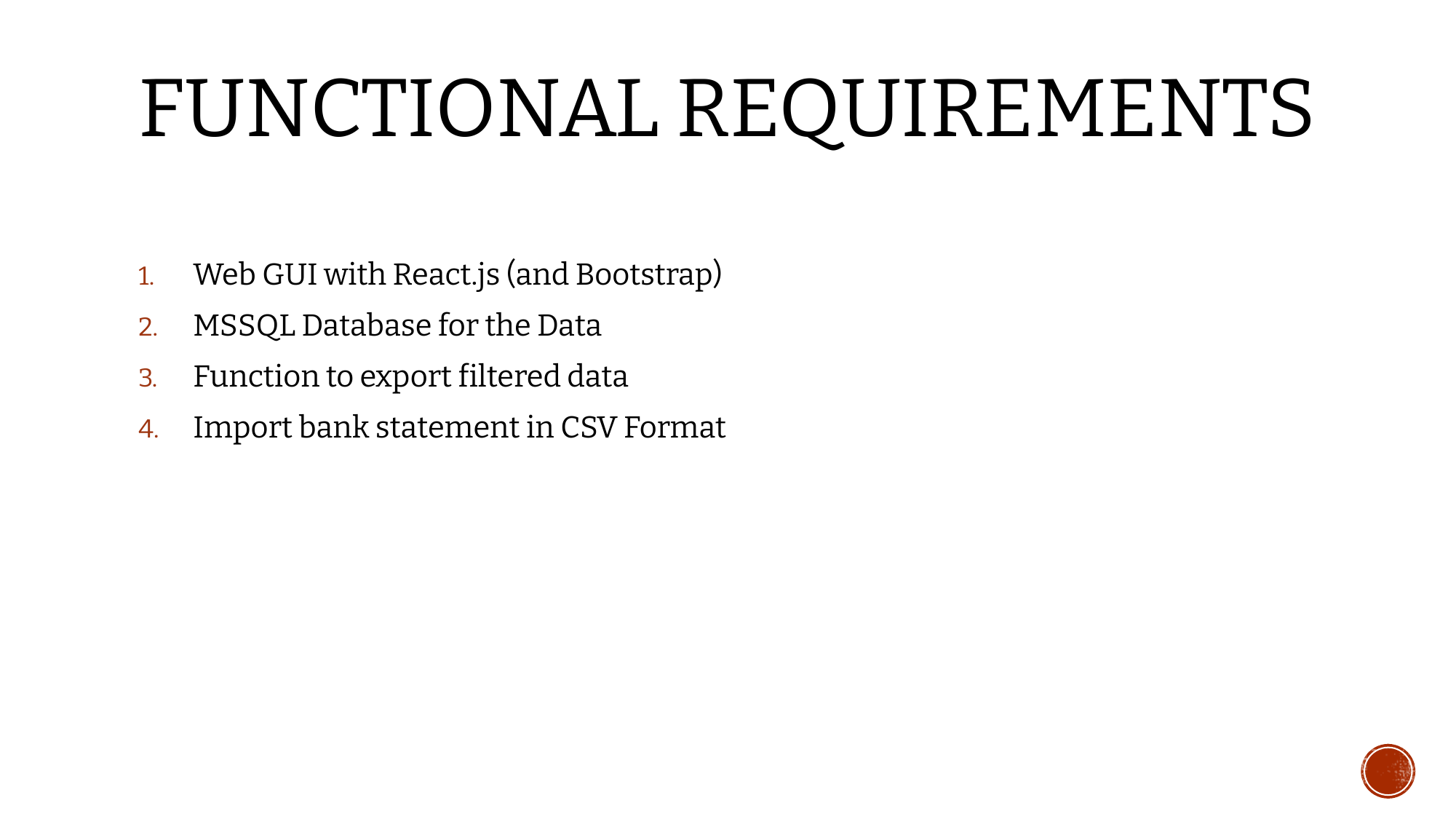

# Functional Requirements
Web GUI with React.js (and Bootstrap)
MSSQL Database for the Data
Function to export filtered data
Import bank statement in CSV Format